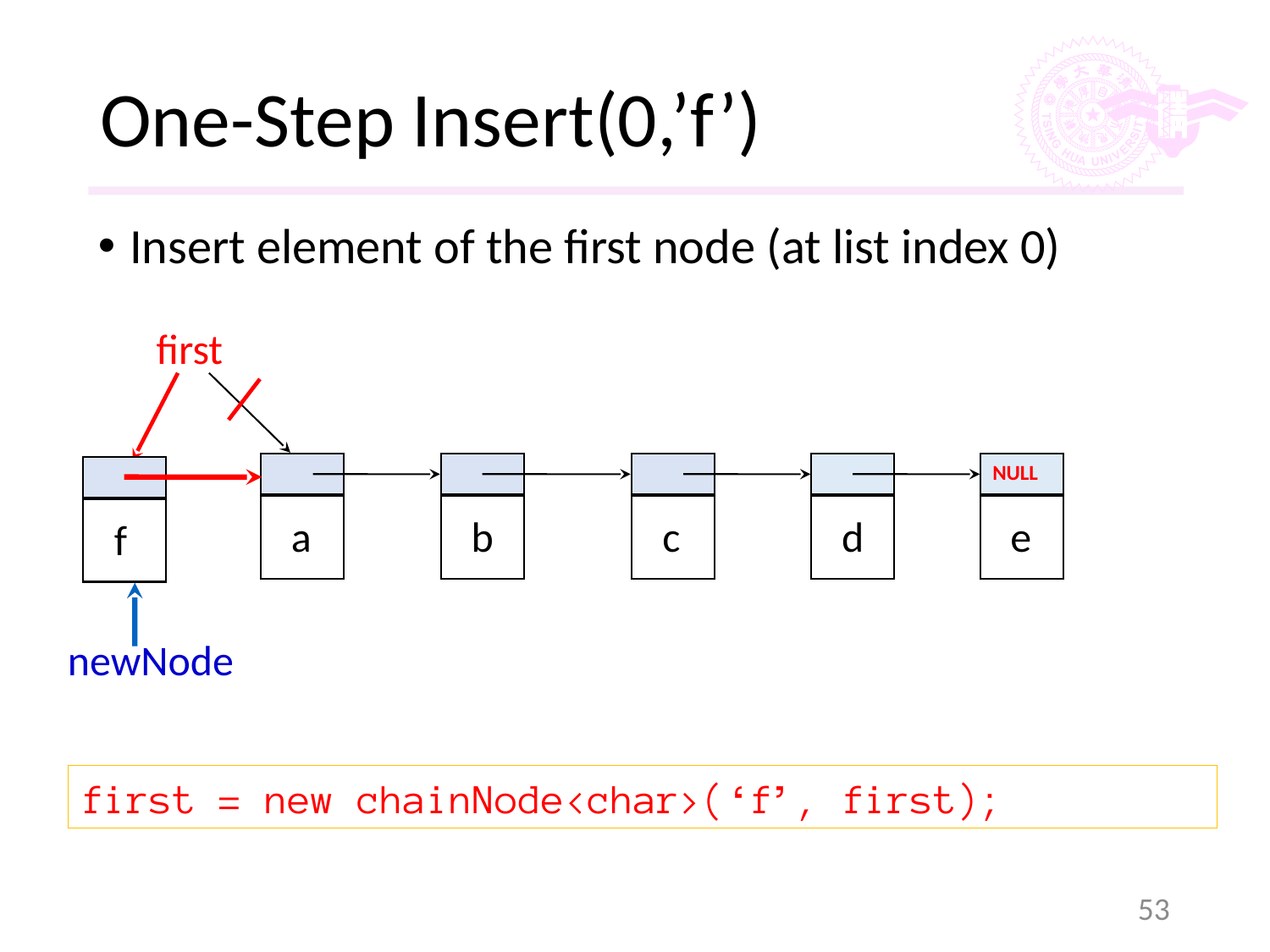

# One-Step Insert(0,’f’)
Insert element of the first node (at list index 0)
first

NULL

a
b
c
d
e

f

newNode
first = new chainNode<char>(‘f’, first);
53